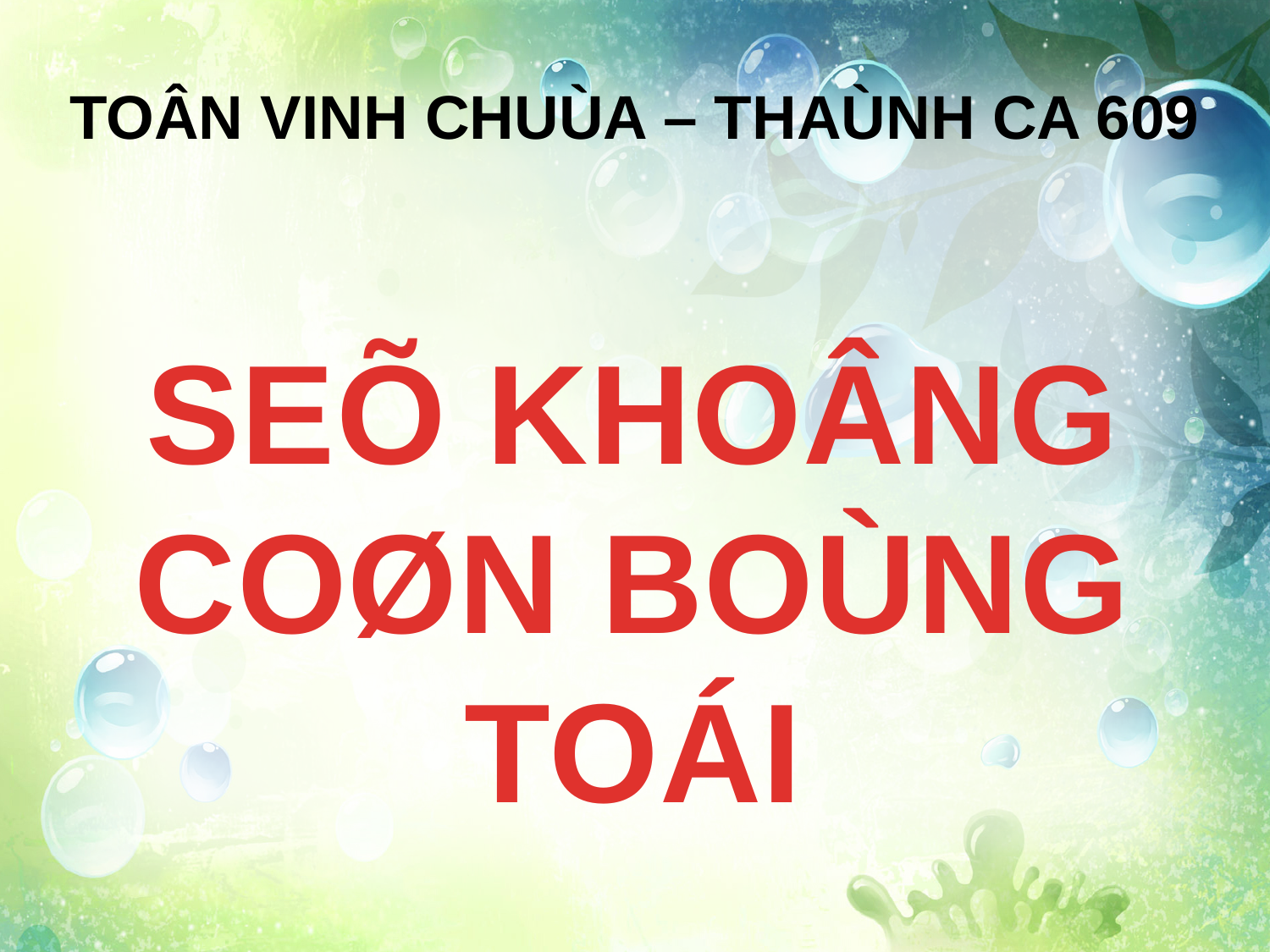

TOÂN VINH CHUÙA – THAÙNH CA 609
SEÕ KHOÂNG COØN BOÙNG TOÁI